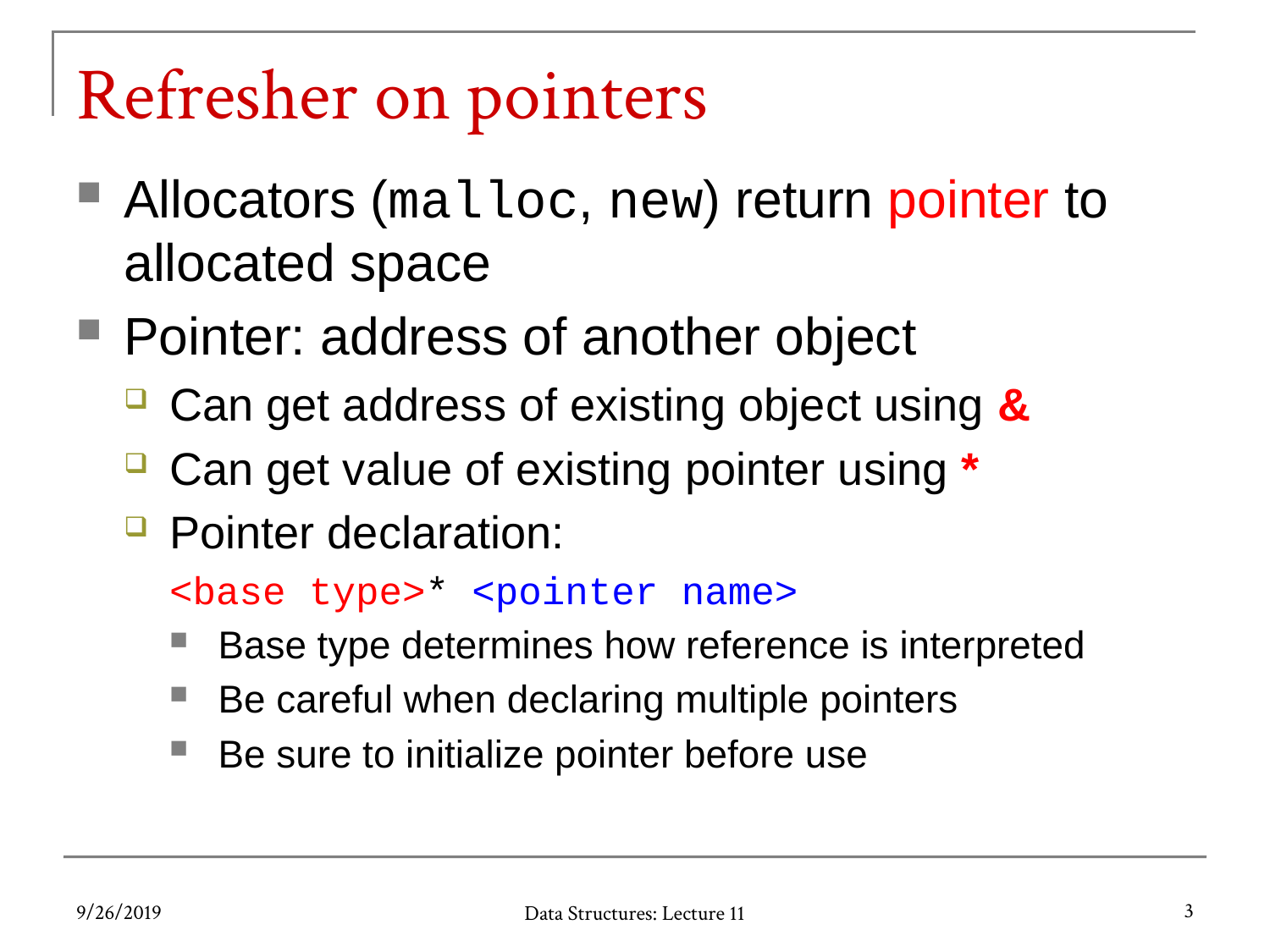

# Refresher on pointers
Allocators (malloc, new) return pointer to allocated space
Pointer: address of another object
Can get address of existing object using &
Can get value of existing pointer using *
Pointer declaration:
<base type>* <pointer name>
Base type determines how reference is interpreted
Be careful when declaring multiple pointers
Be sure to initialize pointer before use
9/26/2019
3
Data Structures: Lecture 11